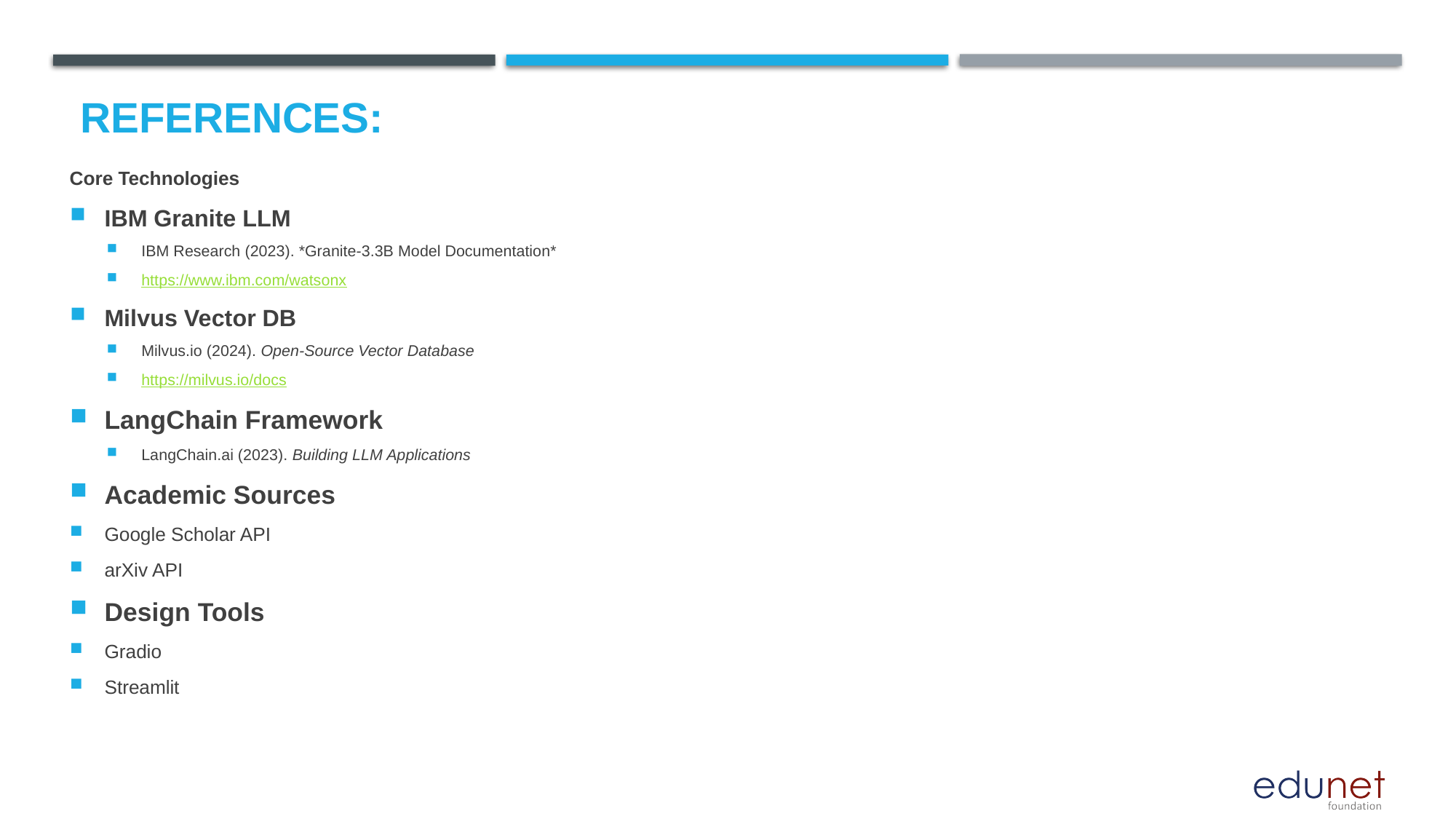

# REFERENCES:
Core Technologies
IBM Granite LLM
IBM Research (2023). *Granite-3.3B Model Documentation*
https://www.ibm.com/watsonx
Milvus Vector DB
Milvus.io (2024). Open-Source Vector Database
https://milvus.io/docs
LangChain Framework
LangChain.ai (2023). Building LLM Applications
Academic Sources
Google Scholar API
arXiv API
Design Tools
Gradio
Streamlit